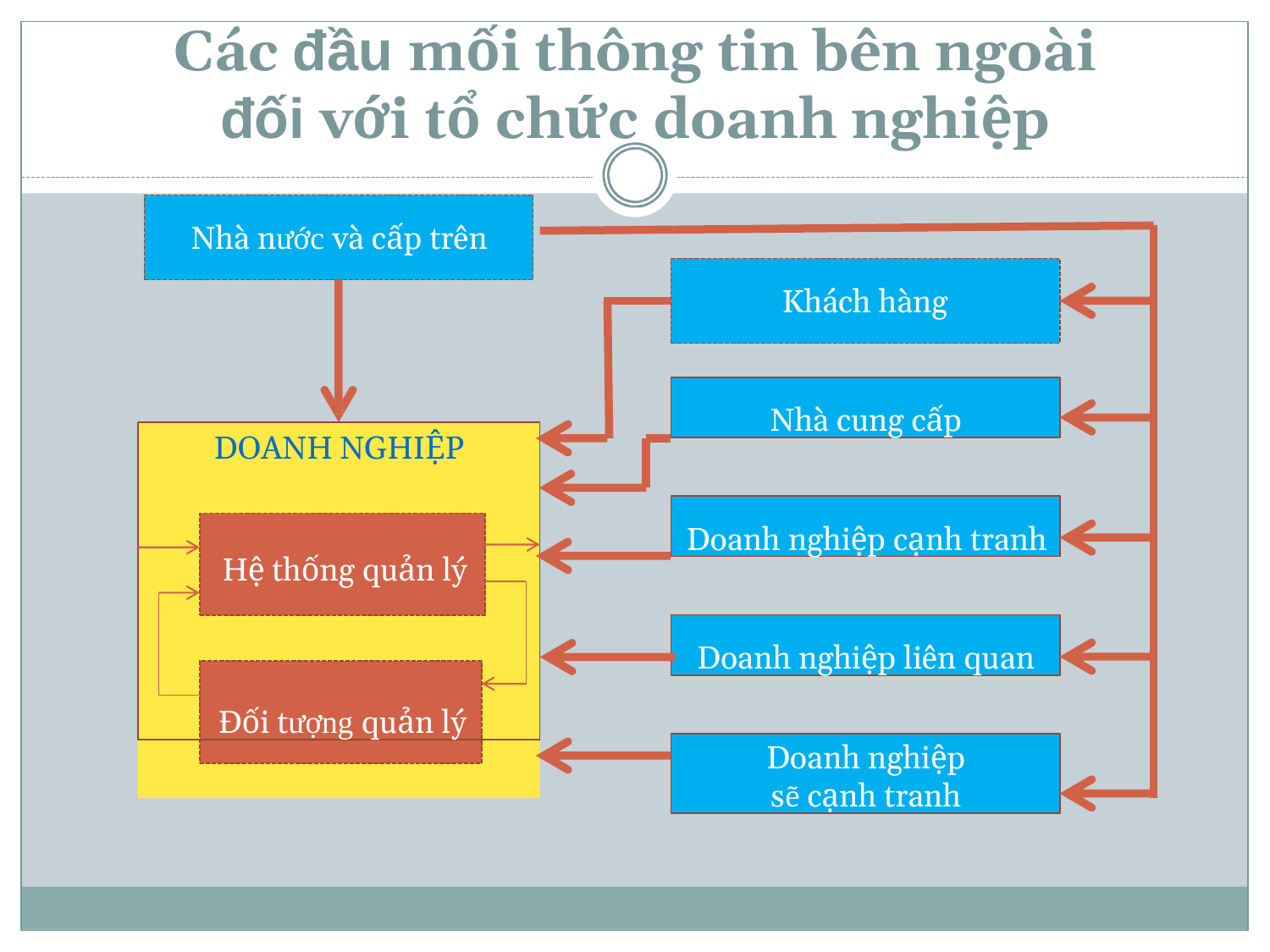

# Các đầu mối thông tin bên ngoài
đối với tổ chức doanh nghiệp

Nhà nước và cấp trên

Khách hàng
Nhà cung cấp

DOANH NGHIỆP

Hệ thống quản lý

Đối tượng quản lý
Doanh nghiệp cạnh tranh
Doanh nghiệp liên quan
Doanh nghiệp
sẽ cạnh tranh